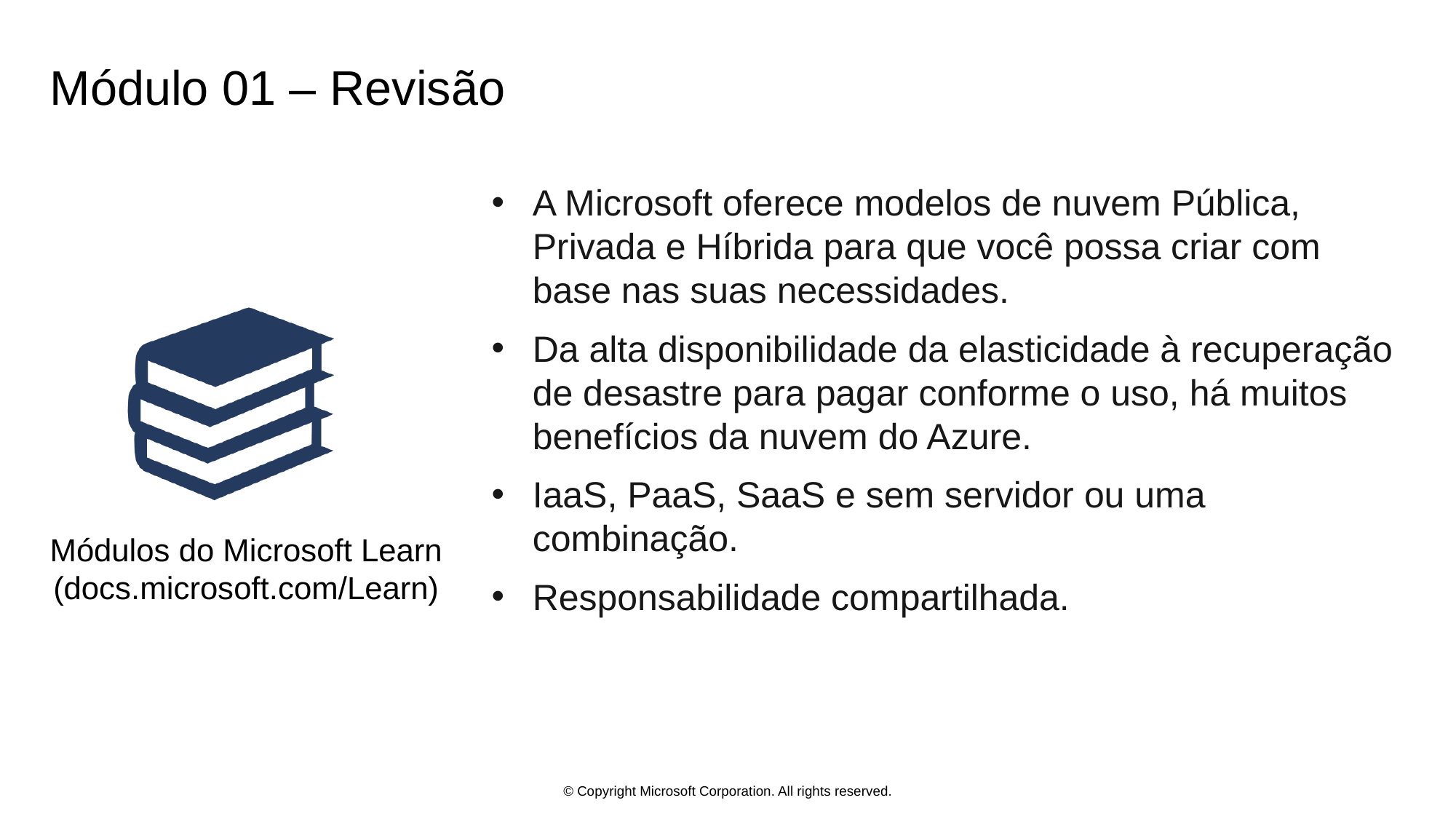

# Módulo 01 – Revisão
A Microsoft oferece modelos de nuvem Pública, Privada e Híbrida para que você possa criar com base nas suas necessidades.
Da alta disponibilidade da elasticidade à recuperação de desastre para pagar conforme o uso, há muitos benefícios da nuvem do Azure.
IaaS, PaaS, SaaS e sem servidor ou uma combinação.
Responsabilidade compartilhada.

Módulos do Microsoft Learn (docs.microsoft.com/Learn)